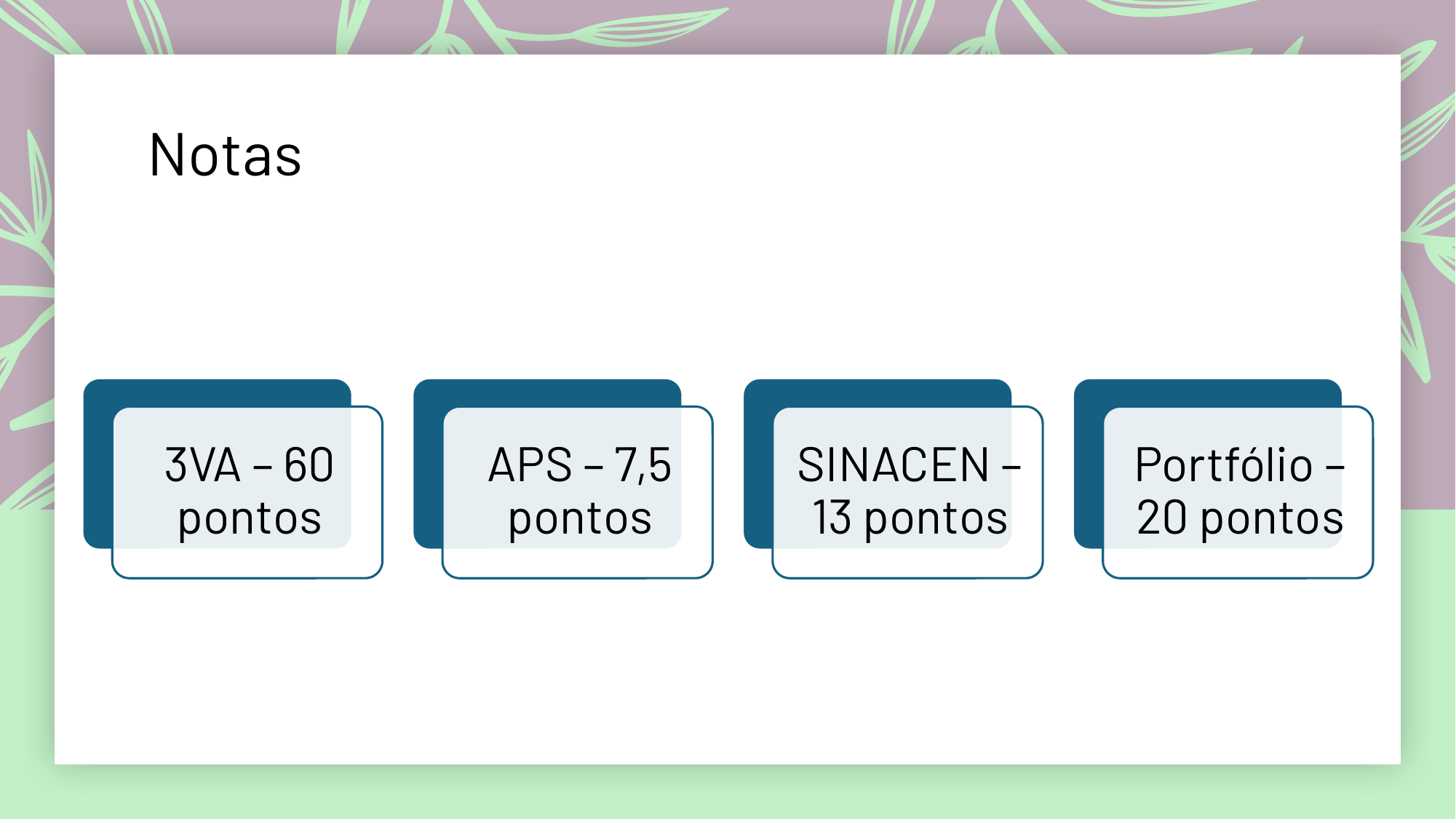

# Notas
3VA – 60 pontos
APS – 7,5 pontos
SINACEN – 13 pontos
Portfólio – 20 pontos